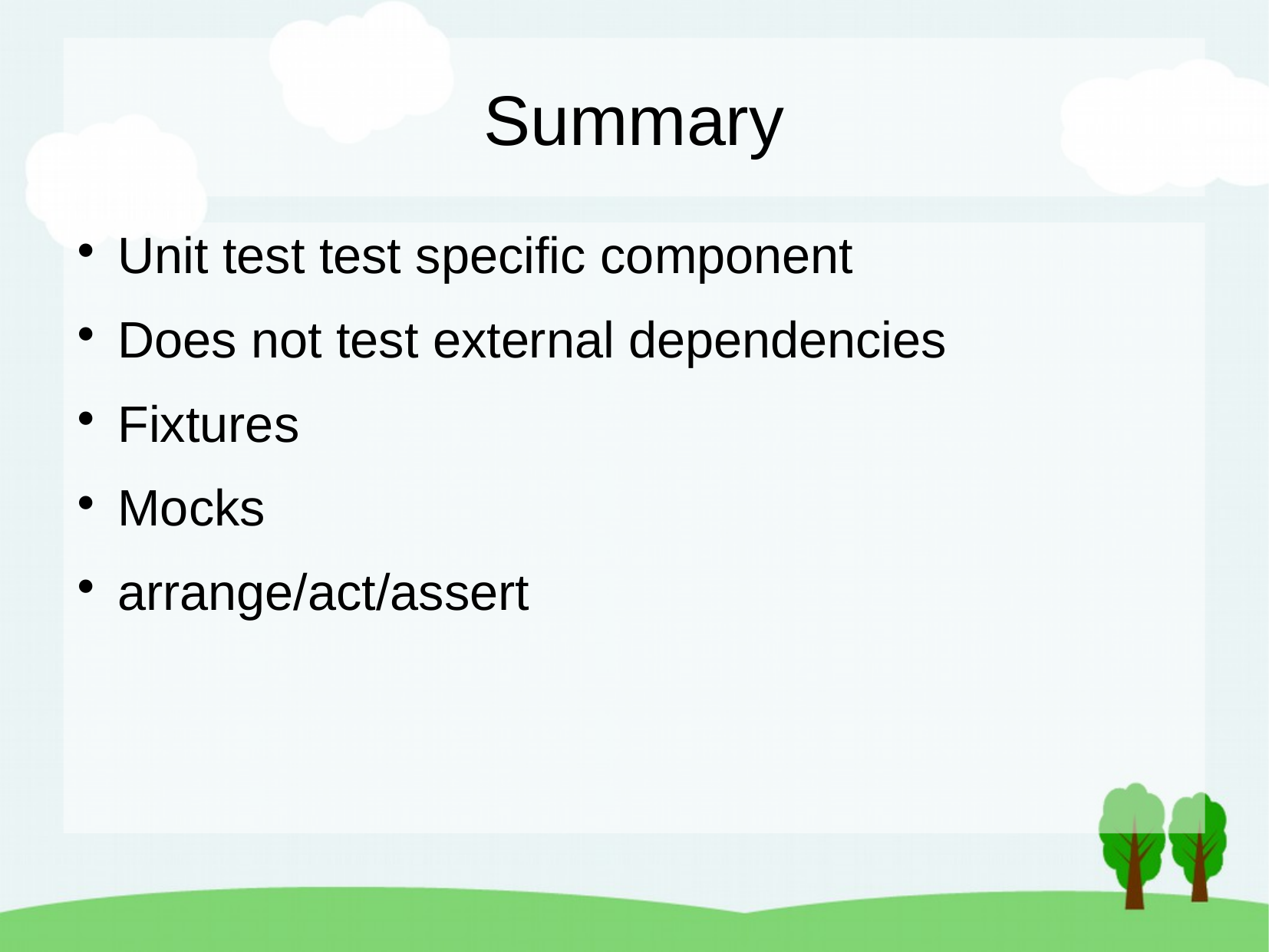

Summary
Unit test test specific component
Does not test external dependencies
Fixtures
Mocks
arrange/act/assert